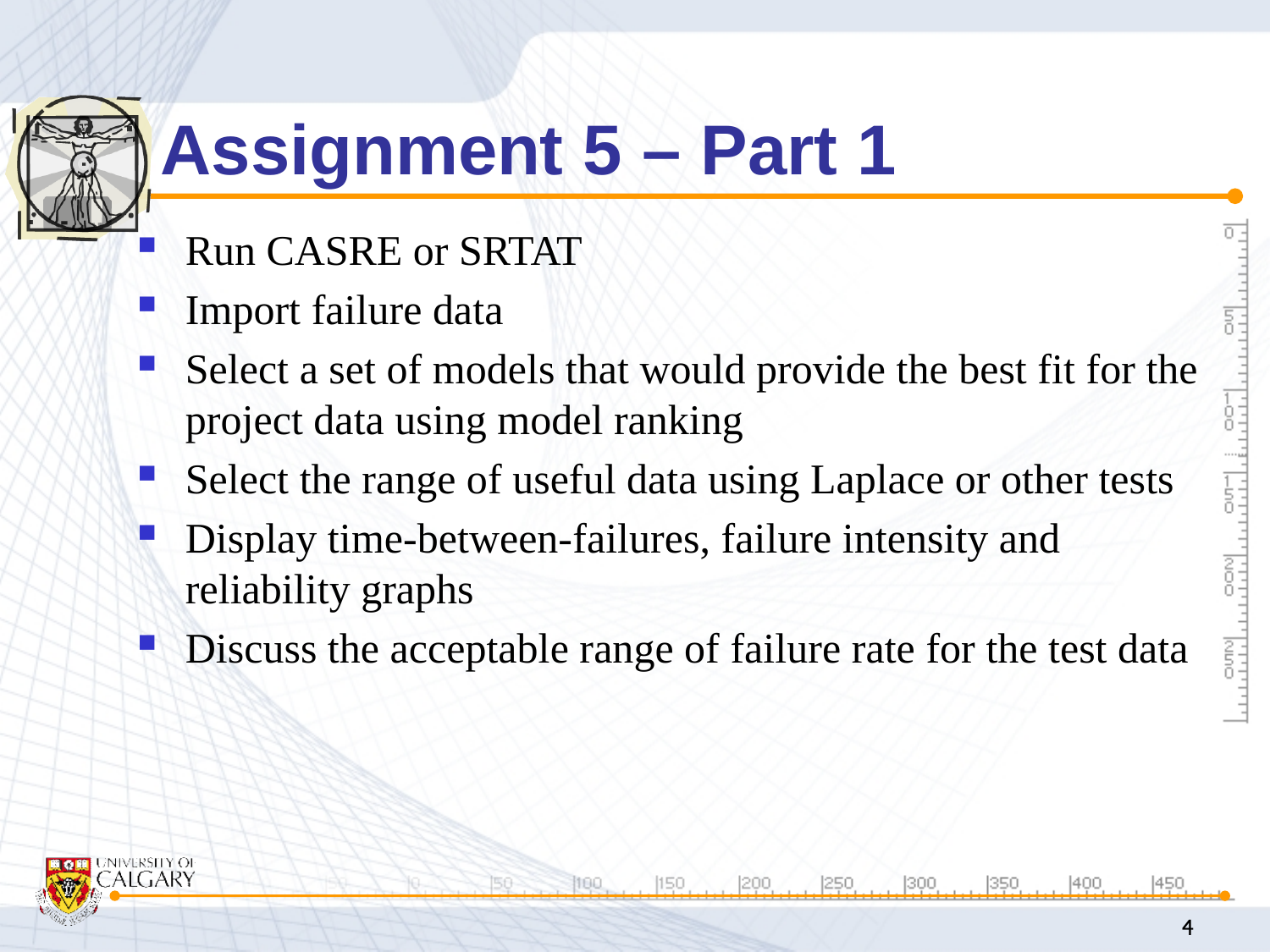

# Assignment 5 – Part 1
Run CASRE or SRTAT
Import failure data
Select a set of models that would provide the best fit for the project data using model ranking
Select the range of useful data using Laplace or other tests
Display time-between-failures, failure intensity and reliability graphs
Discuss the acceptable range of failure rate for the test data
4